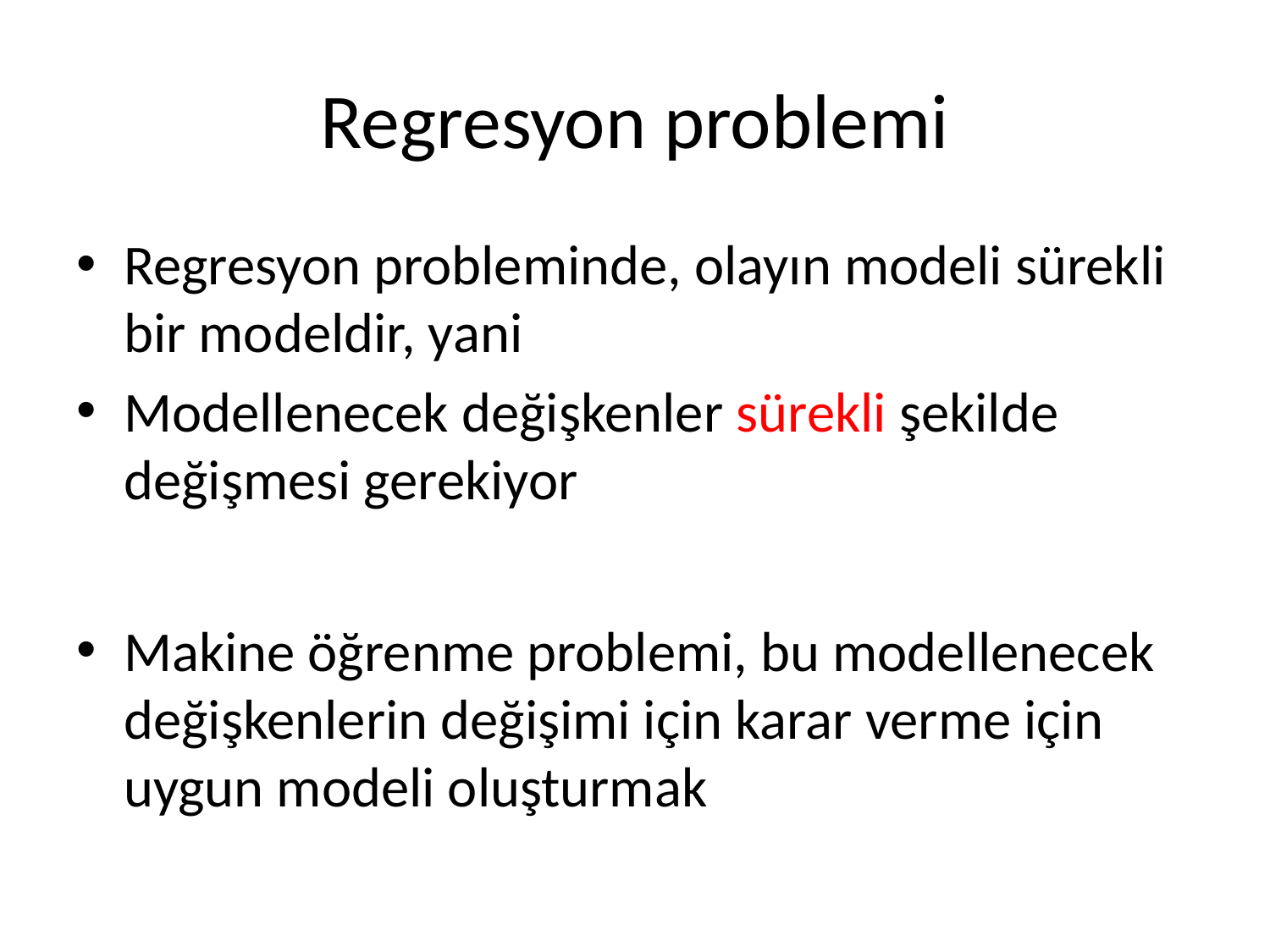

# Regresyon problemi
Regresyon probleminde, olayın modeli sürekli bir modeldir, yani
Modellenecek değişkenler sürekli şekilde değişmesi gerekiyor

Makine öğrenme problemi, bu modellenecek değişkenlerin değişimi için karar verme için uygun modeli oluşturmak